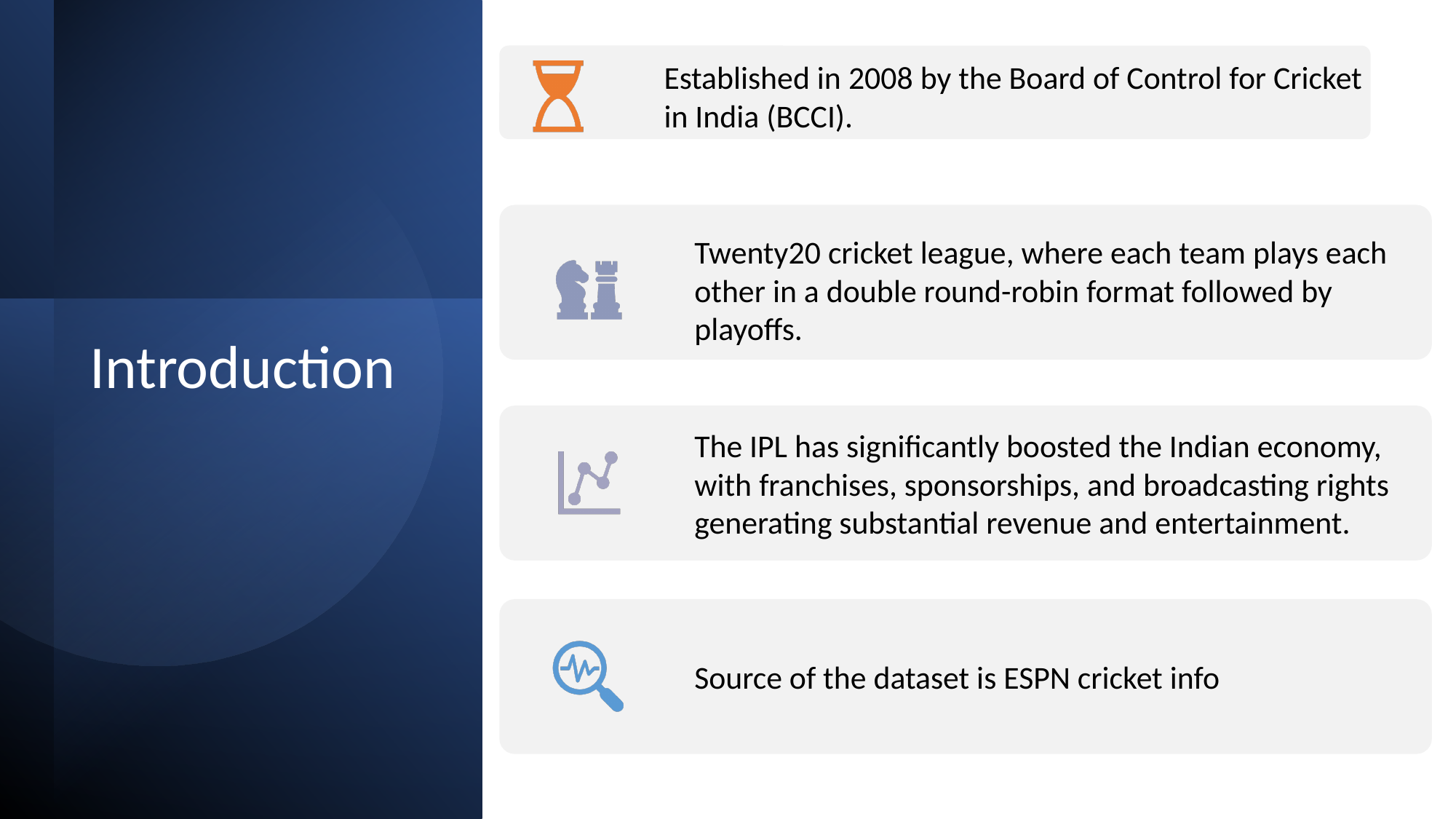

Established in 2008 by the Board of Control for Cricket in India (BCCI).
Twenty20 cricket league, where each team plays each other in a double round-robin format followed by playoffs.
The IPL has significantly boosted the Indian economy, with franchises, sponsorships, and broadcasting rights generating substantial revenue and entertainment.
Source of the dataset is ESPN cricket info

# Introduction